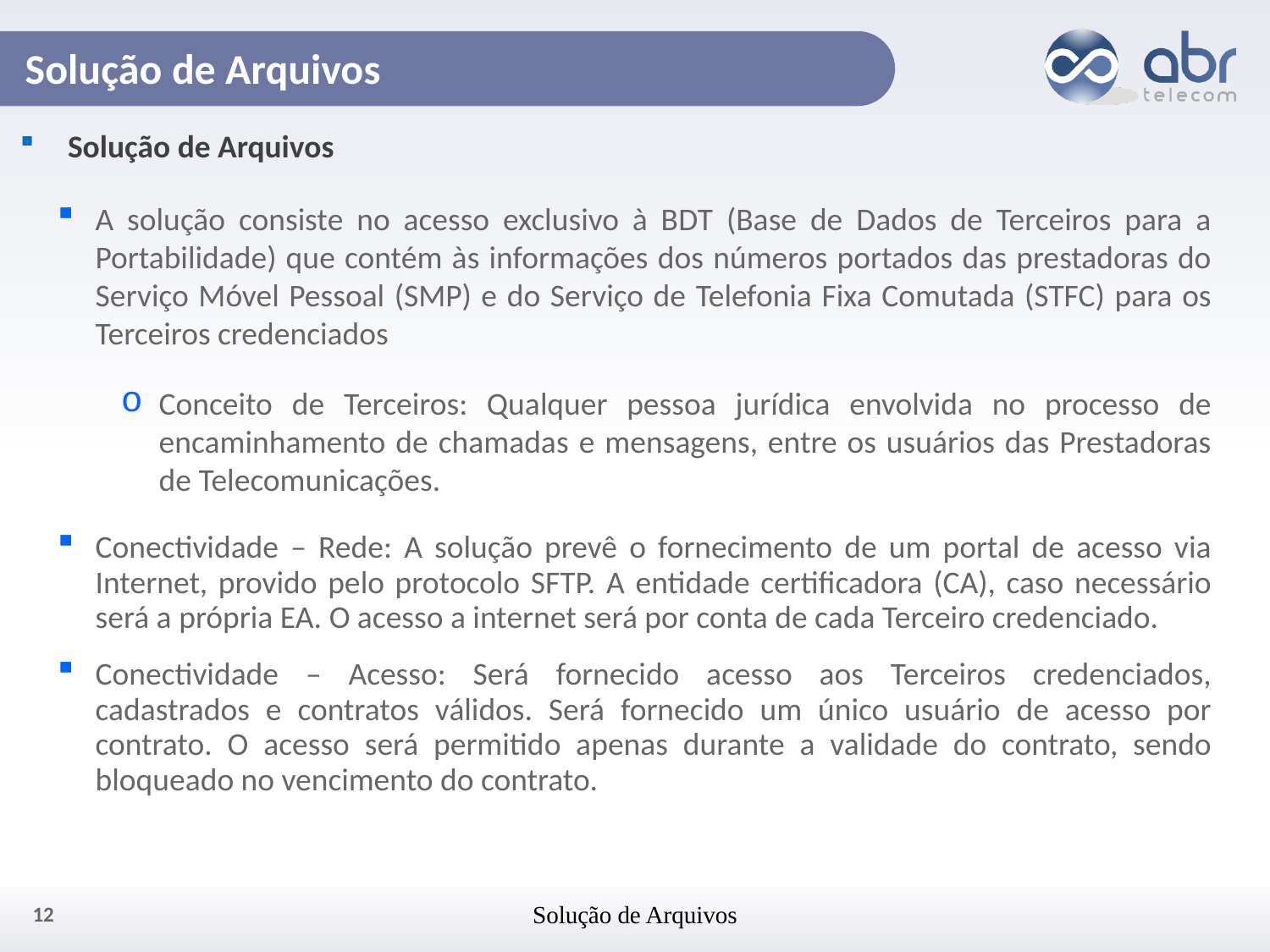

# Solução de Arquivos
Solução de Arquivos
A solução consiste no acesso exclusivo à BDT (Base de Dados de Terceiros para a Portabilidade) que contém às informações dos números portados das prestadoras do Serviço Móvel Pessoal (SMP) e do Serviço de Telefonia Fixa Comutada (STFC) para os Terceiros credenciados
Conceito de Terceiros: Qualquer pessoa jurídica envolvida no processo de encaminhamento de chamadas e mensagens, entre os usuários das Prestadoras de Telecomunicações.
Conectividade – Rede: A solução prevê o fornecimento de um portal de acesso via Internet, provido pelo protocolo SFTP. A entidade certificadora (CA), caso necessário será a própria EA. O acesso a internet será por conta de cada Terceiro credenciado.
Conectividade – Acesso: Será fornecido acesso aos Terceiros credenciados, cadastrados e contratos válidos. Será fornecido um único usuário de acesso por contrato. O acesso será permitido apenas durante a validade do contrato, sendo bloqueado no vencimento do contrato.

12
Solução de Arquivos